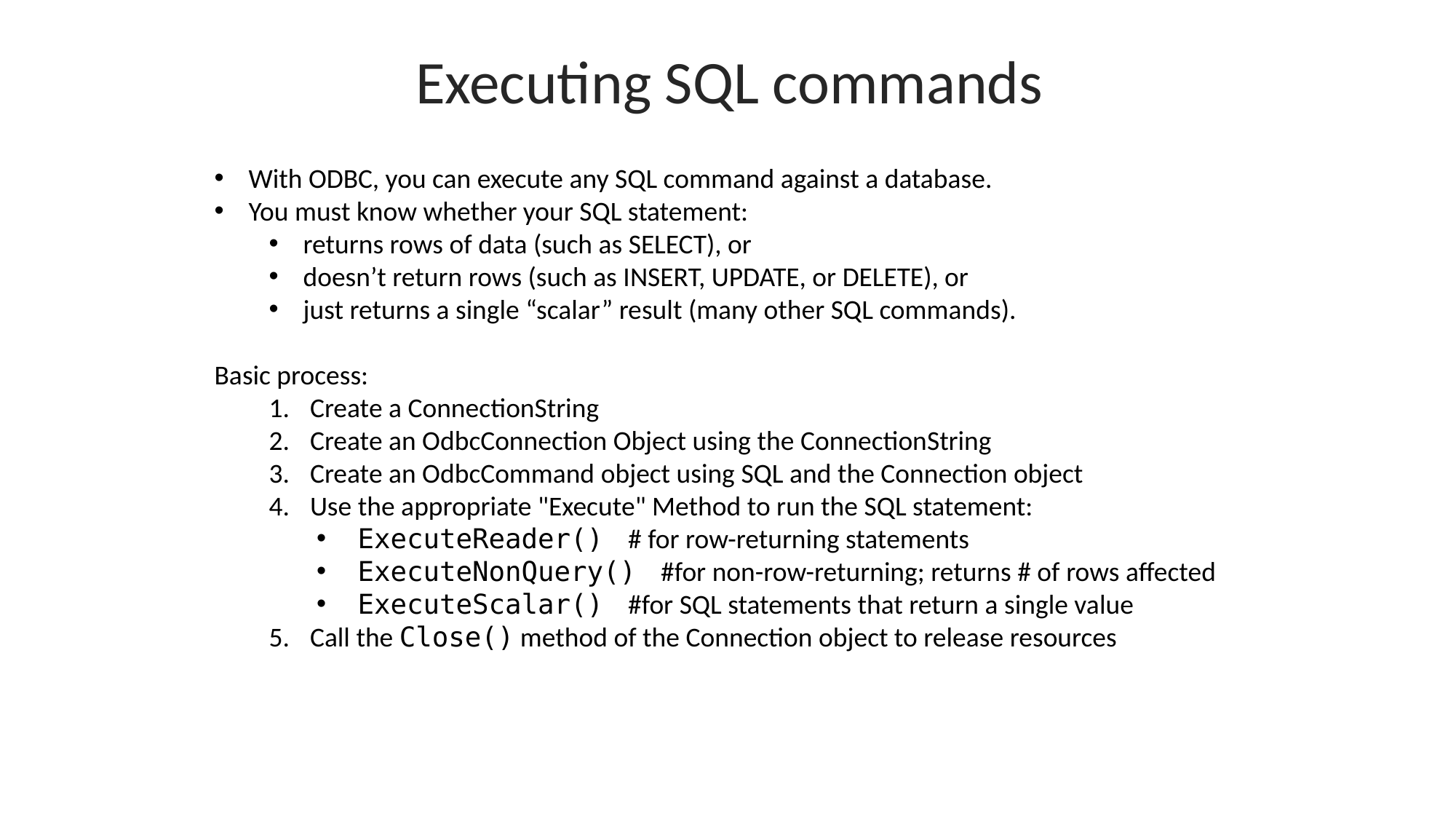

Executing SQL commands
With ODBC, you can execute any SQL command against a database.
You must know whether your SQL statement:
returns rows of data (such as SELECT), or
doesn’t return rows (such as INSERT, UPDATE, or DELETE), or
just returns a single “scalar” result (many other SQL commands).

Basic process:
Create a ConnectionString
Create an OdbcConnection Object using the ConnectionString
Create an OdbcCommand object using SQL and the Connection object
Use the appropriate "Execute" Method to run the SQL statement:
ExecuteReader()    # for row-returning statements
ExecuteNonQuery()    #for non-row-returning; returns # of rows affected
ExecuteScalar()    #for SQL statements that return a single value
Call the Close() method of the Connection object to release resources